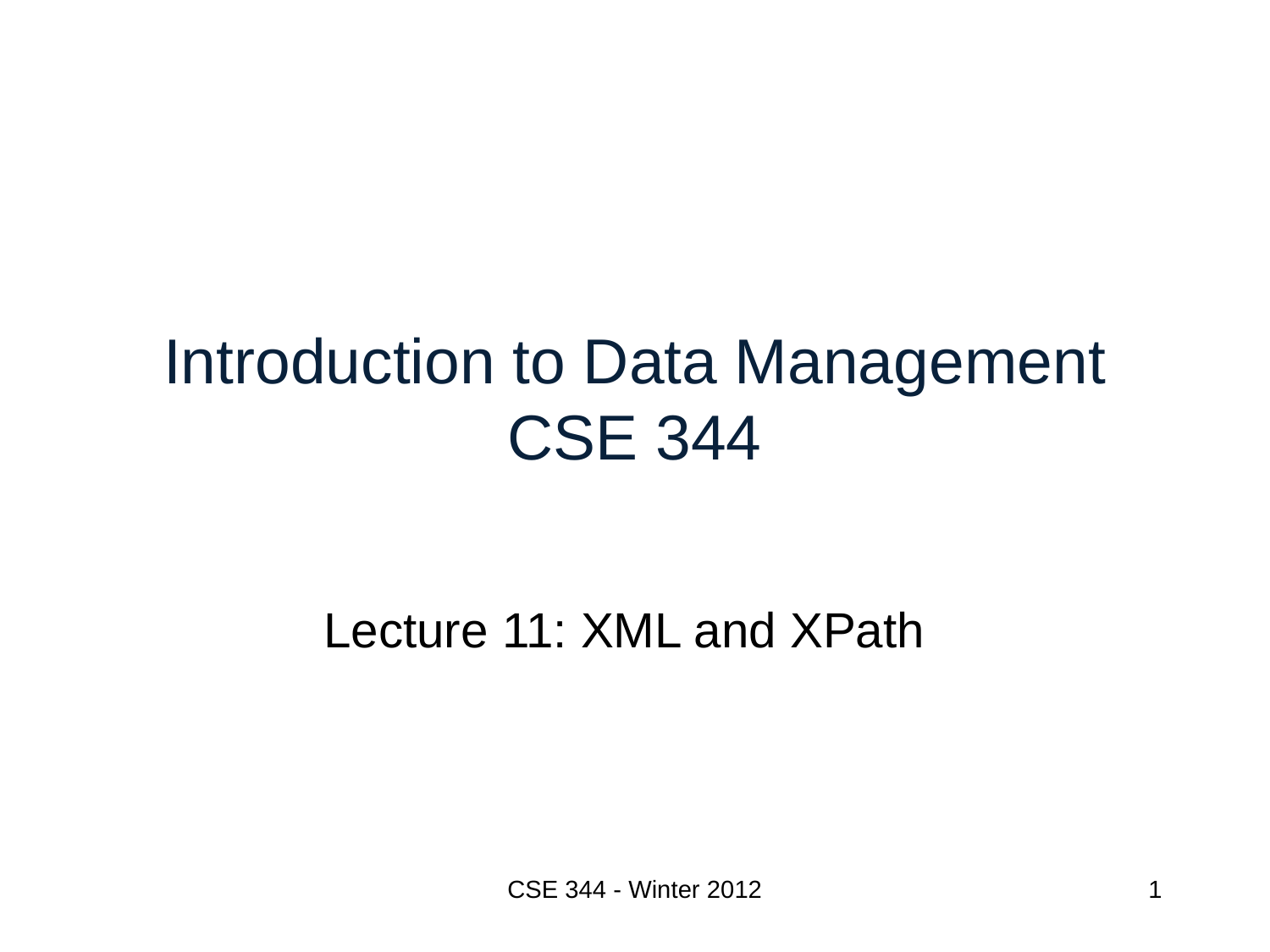

# Introduction to Data Management CSE 344
Lecture 11: XML and XPath
CSE 344 - Winter 2012
1